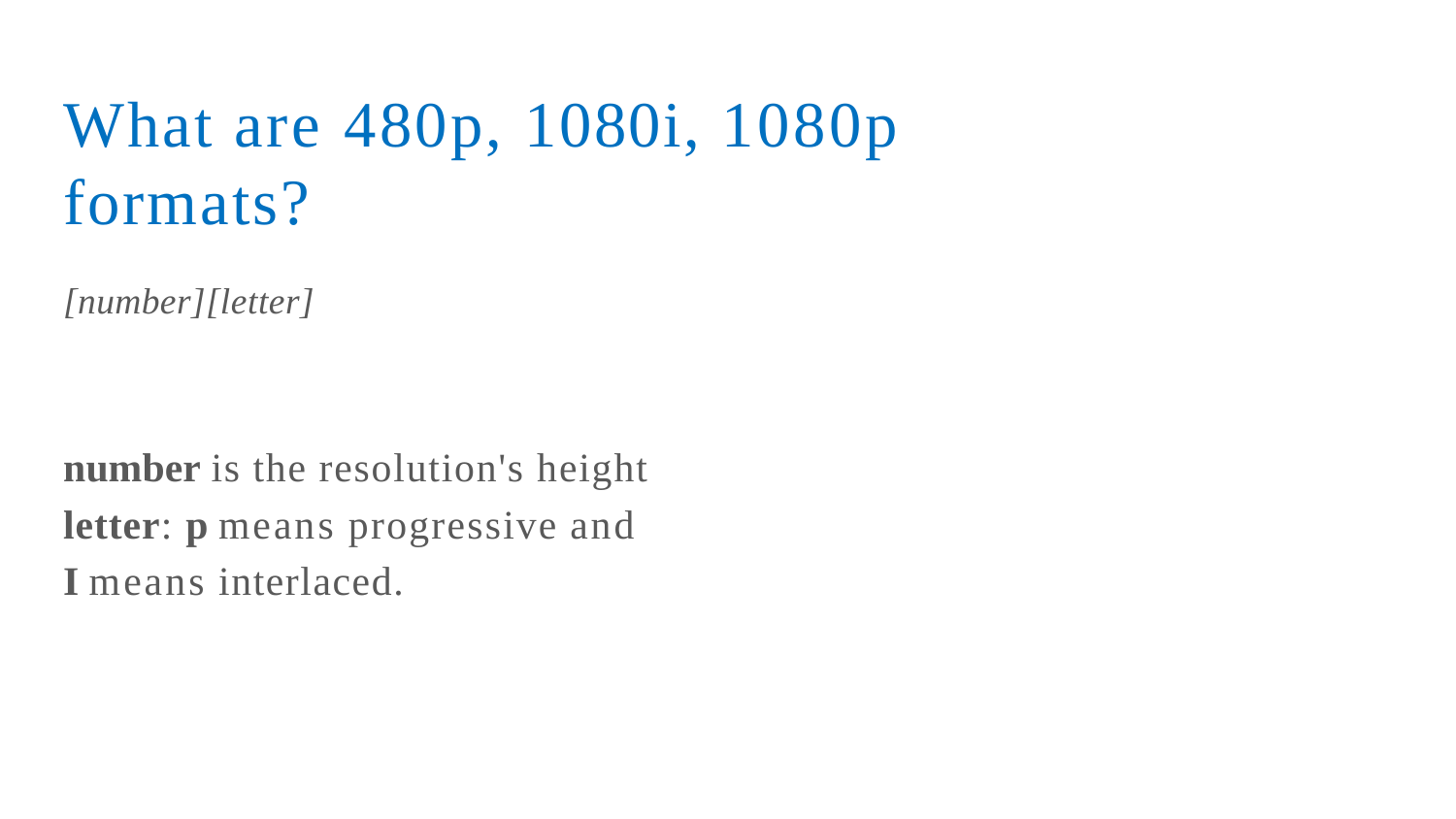

What are 480p, 1080i, 1080p formats?
[number][letter]
number is the resolution's height
letter: p means progressive and
I means interlaced.